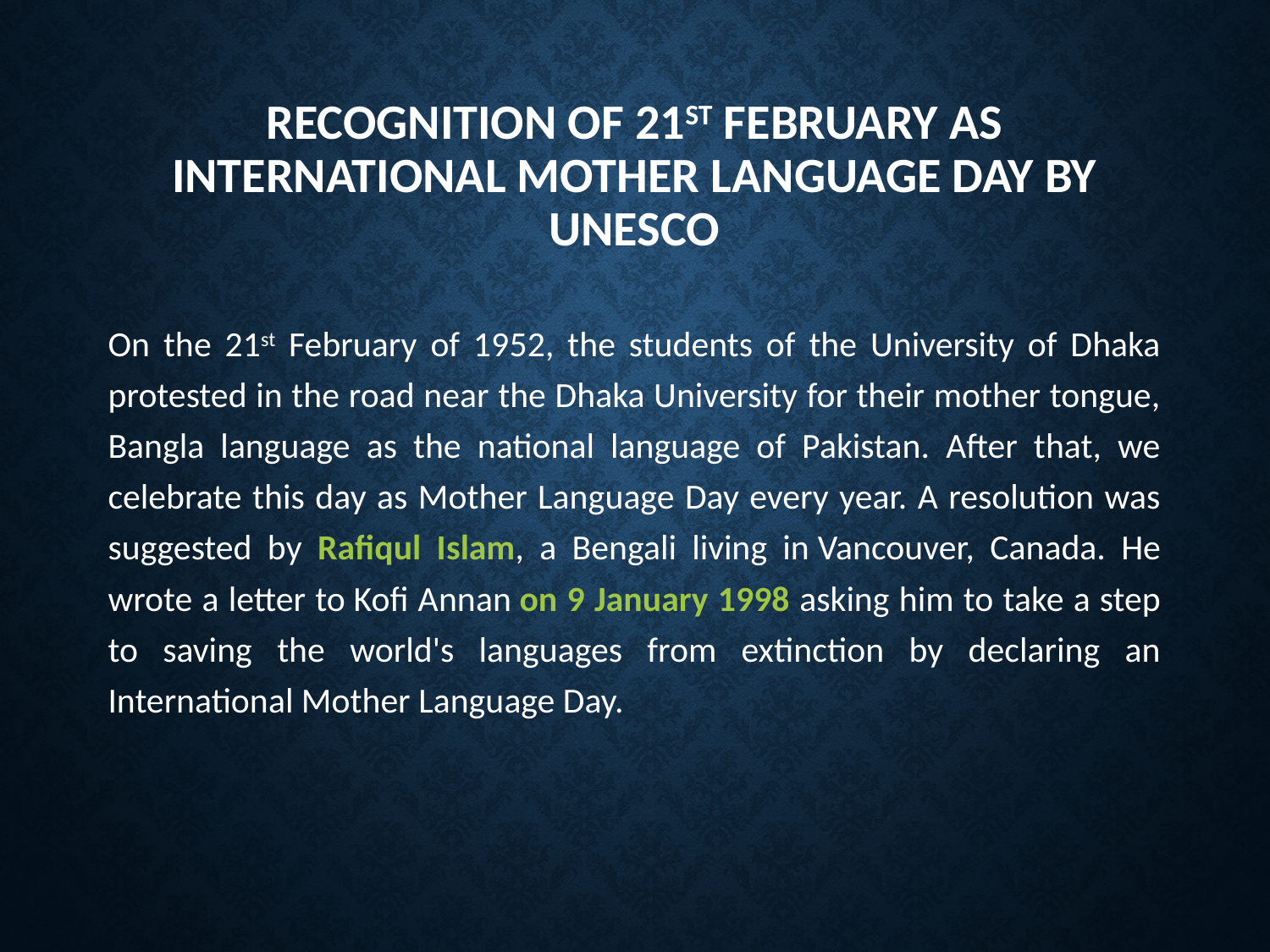

# RECOGNITION OF 21ST FEBRUARY AS INTERNATIONAL MOTHER LANGUAGE DAY BY UNESCO
On the 21st February of 1952, the students of the University of Dhaka protested in the road near the Dhaka University for their mother tongue, Bangla language as the national language of Pakistan. After that, we celebrate this day as Mother Language Day every year. A resolution was suggested by Rafiqul Islam, a Bengali living in Vancouver, Canada. He wrote a letter to Kofi Annan on 9 January 1998 asking him to take a step to saving the world's languages from extinction by declaring an International Mother Language Day.